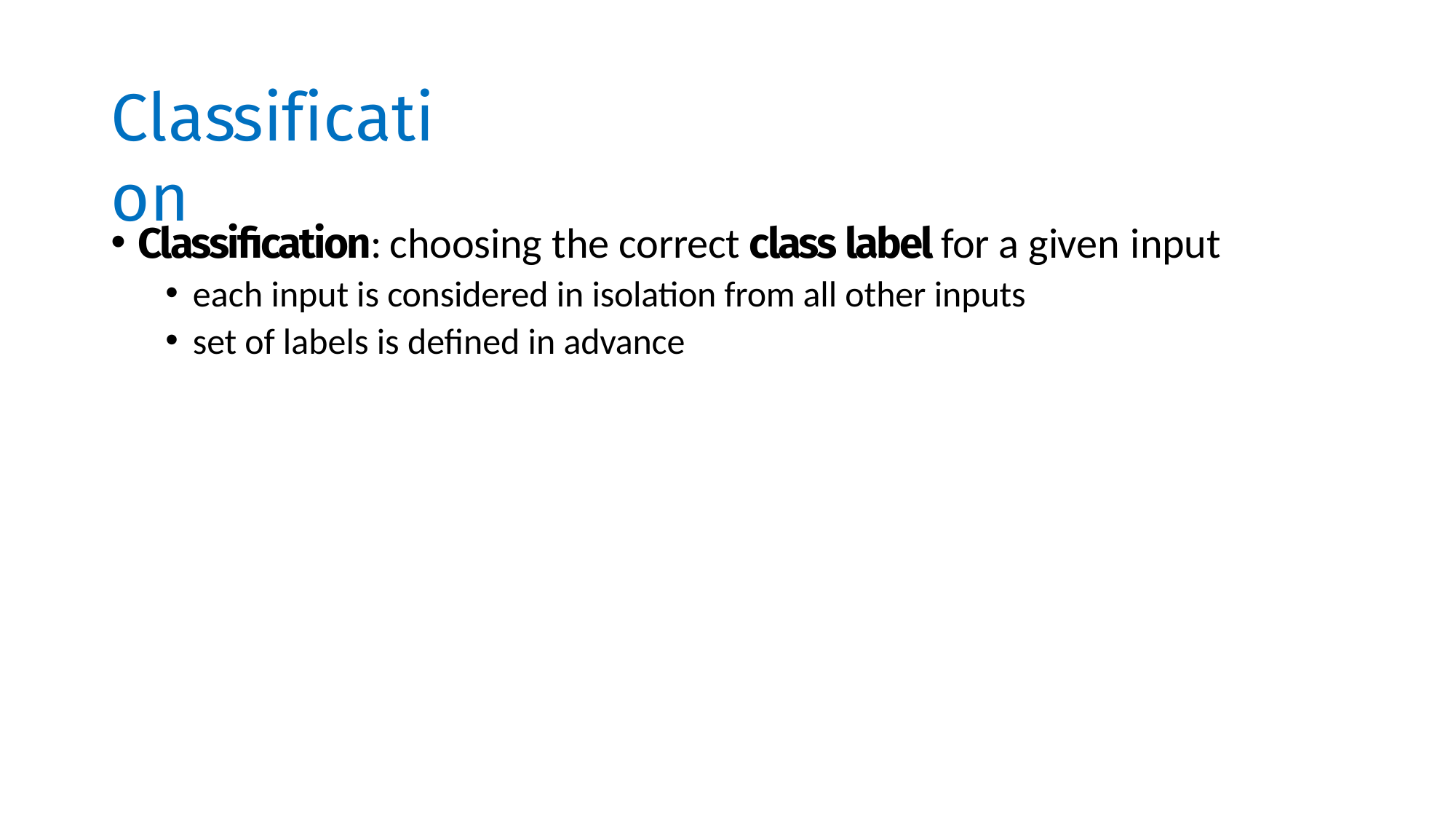

# Classification
Classification: choosing the correct class label for a given input
each input is considered in isolation from all other inputs
set of labels is defined in advance